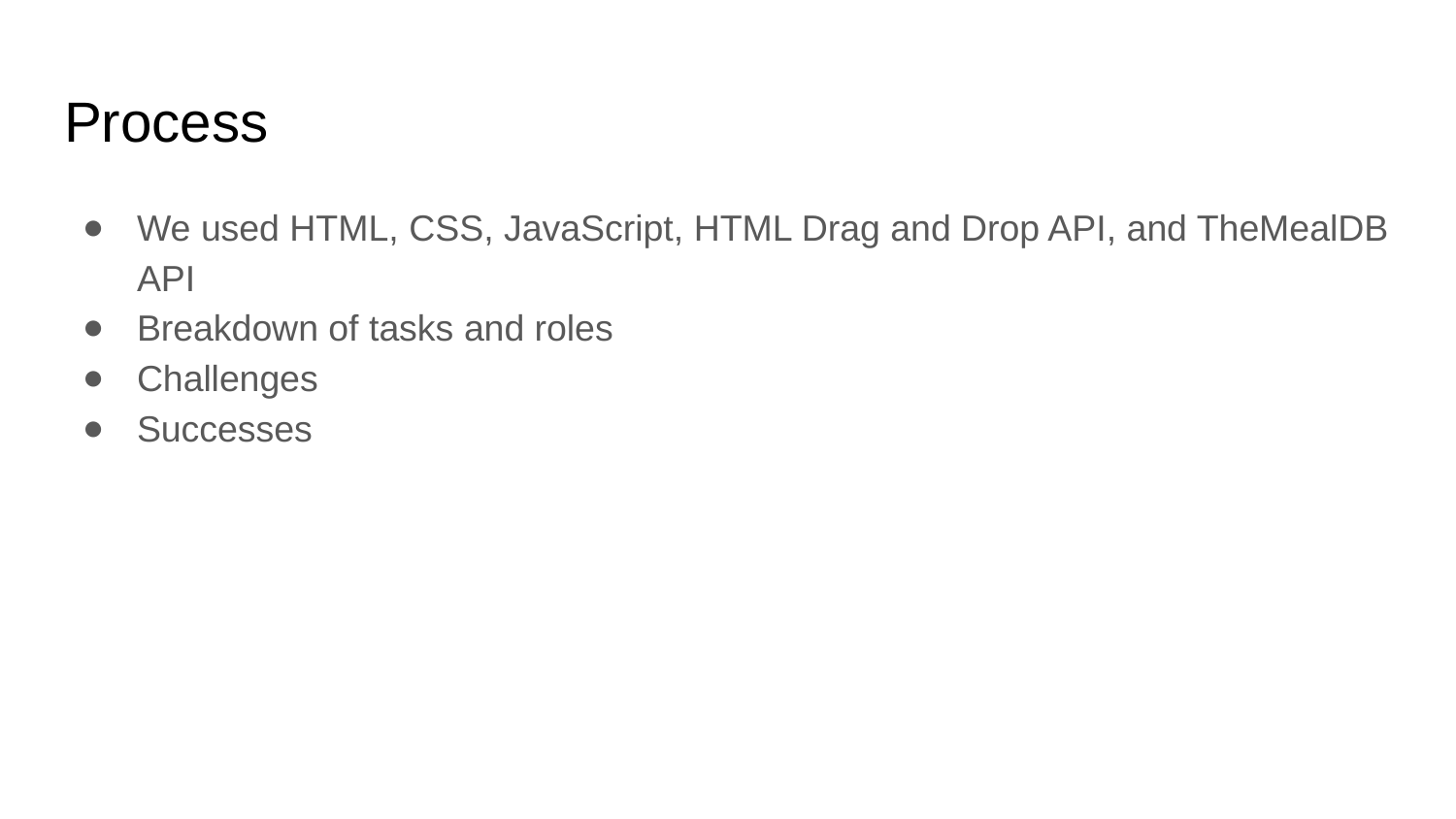

# Process
We used HTML, CSS, JavaScript, HTML Drag and Drop API, and TheMealDB API
Breakdown of tasks and roles
Challenges
Successes